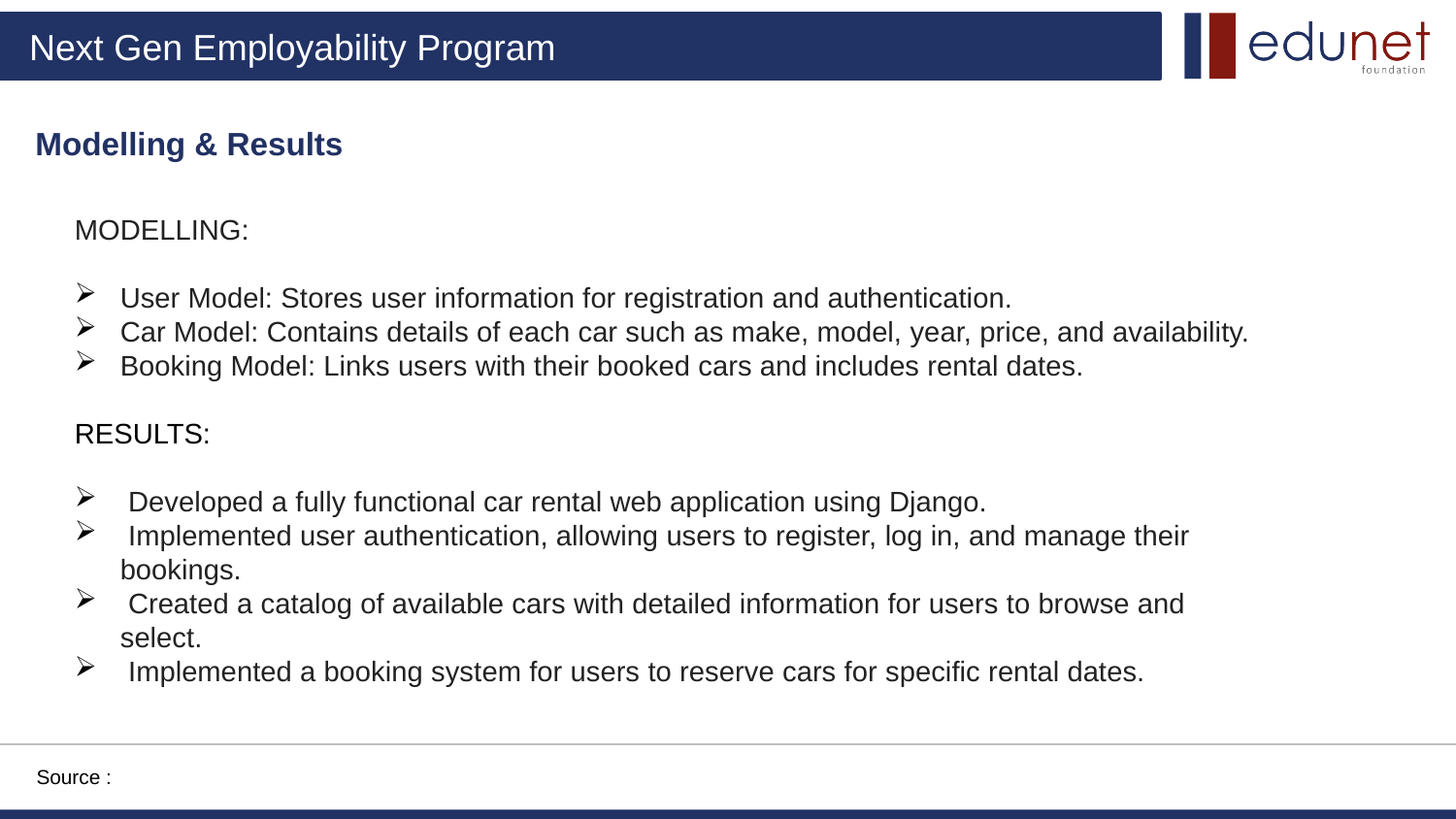

Modelling & Results
MODELLING:

User Model: Stores user information for registration and authentication.
Car Model: Contains details of each car such as make, model, year, price, and availability.
Booking Model: Links users with their booked cars and includes rental dates.

RESULTS:

 Developed a fully functional car rental web application using Django.
 Implemented user authentication, allowing users to register, log in, and manage their        bookings.
 Created a catalog of available cars with detailed information for users to browse and select.
 Implemented a booking system for users to reserve cars for specific rental dates.

Source :